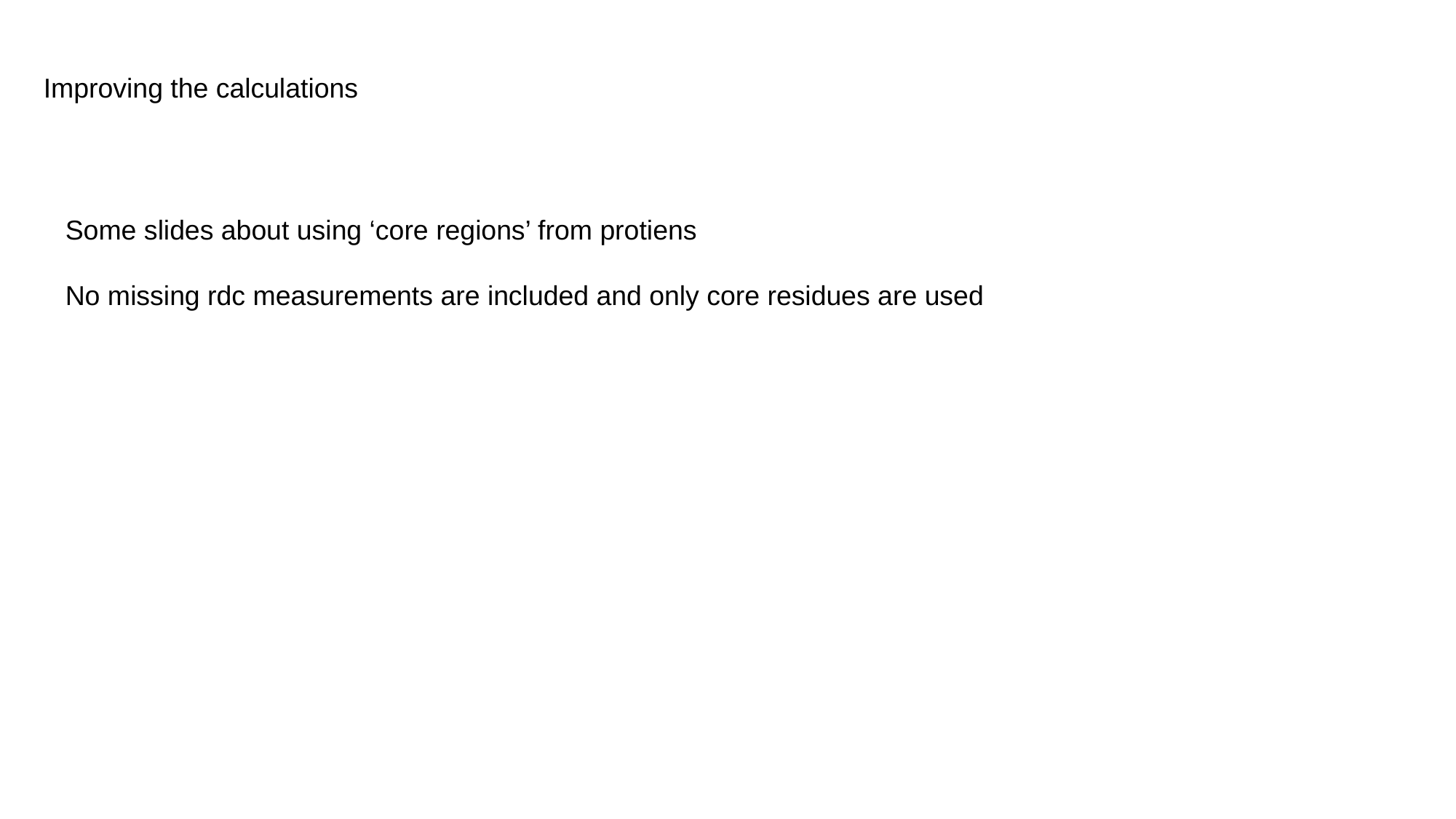

Improving the calculations

Some slides about using ‘core regions’ from protiens

No missing rdc measurements are included and only core residues are used